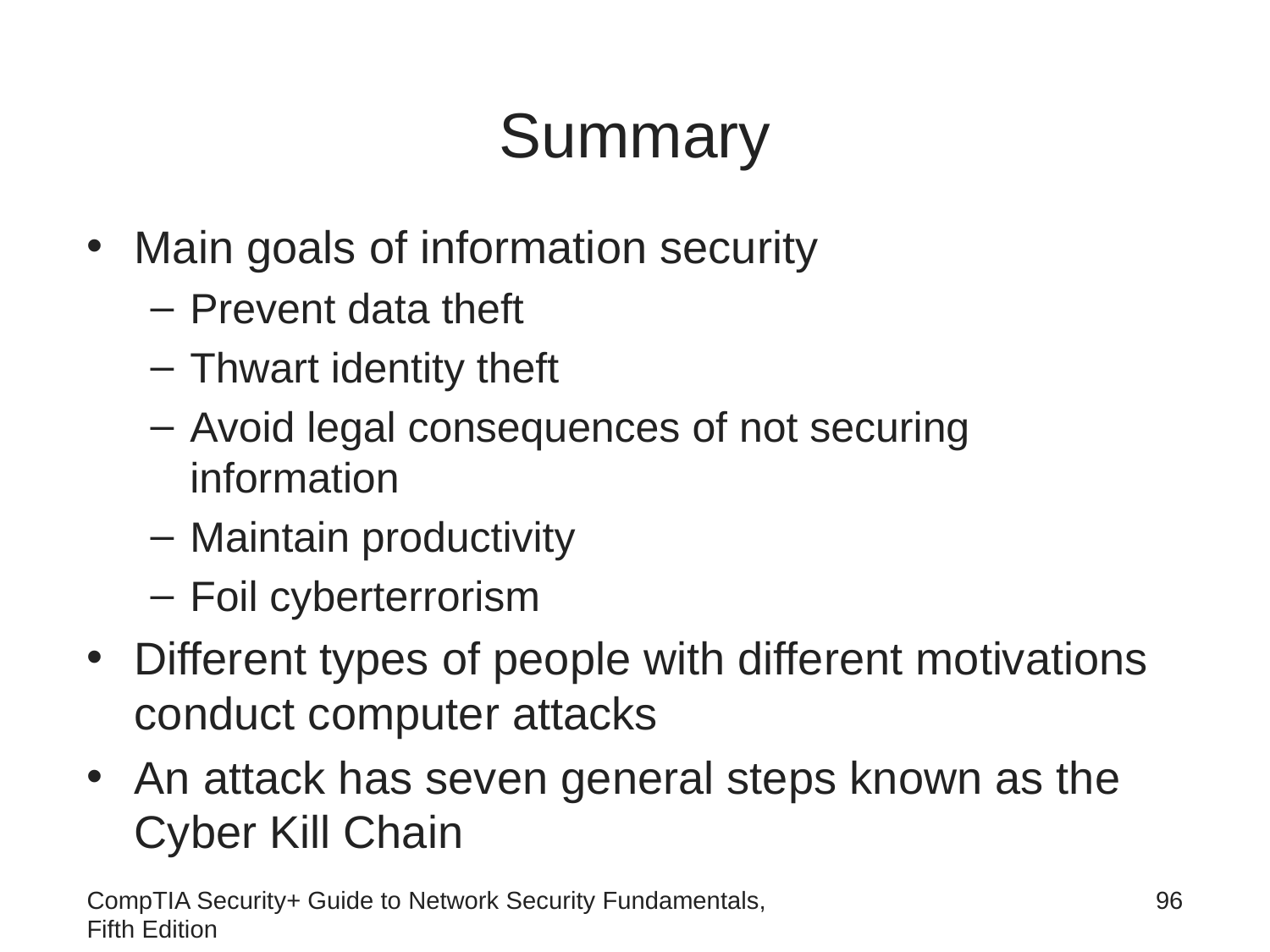

# Summary
Main goals of information security
Prevent data theft
Thwart identity theft
Avoid legal consequences of not securing information
Maintain productivity
Foil cyberterrorism
Different types of people with different motivations conduct computer attacks
An attack has seven general steps known as the Cyber Kill Chain
CompTIA Security+ Guide to Network Security Fundamentals, Fifth Edition
96